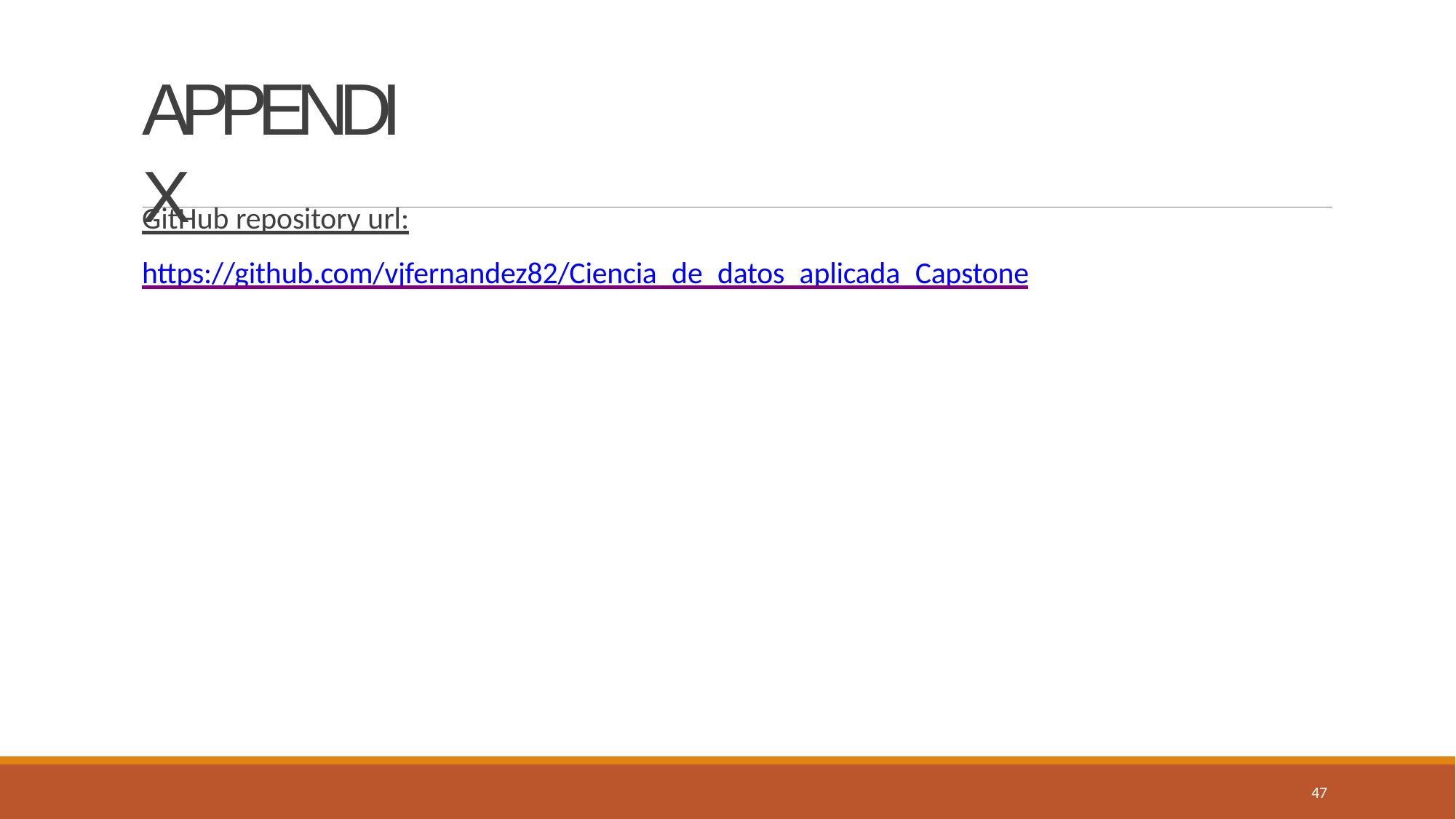

# APPENDIX
GitHub repository url:
https://github.com/vjfernandez82/Ciencia_de_datos_aplicada_Capstone

47